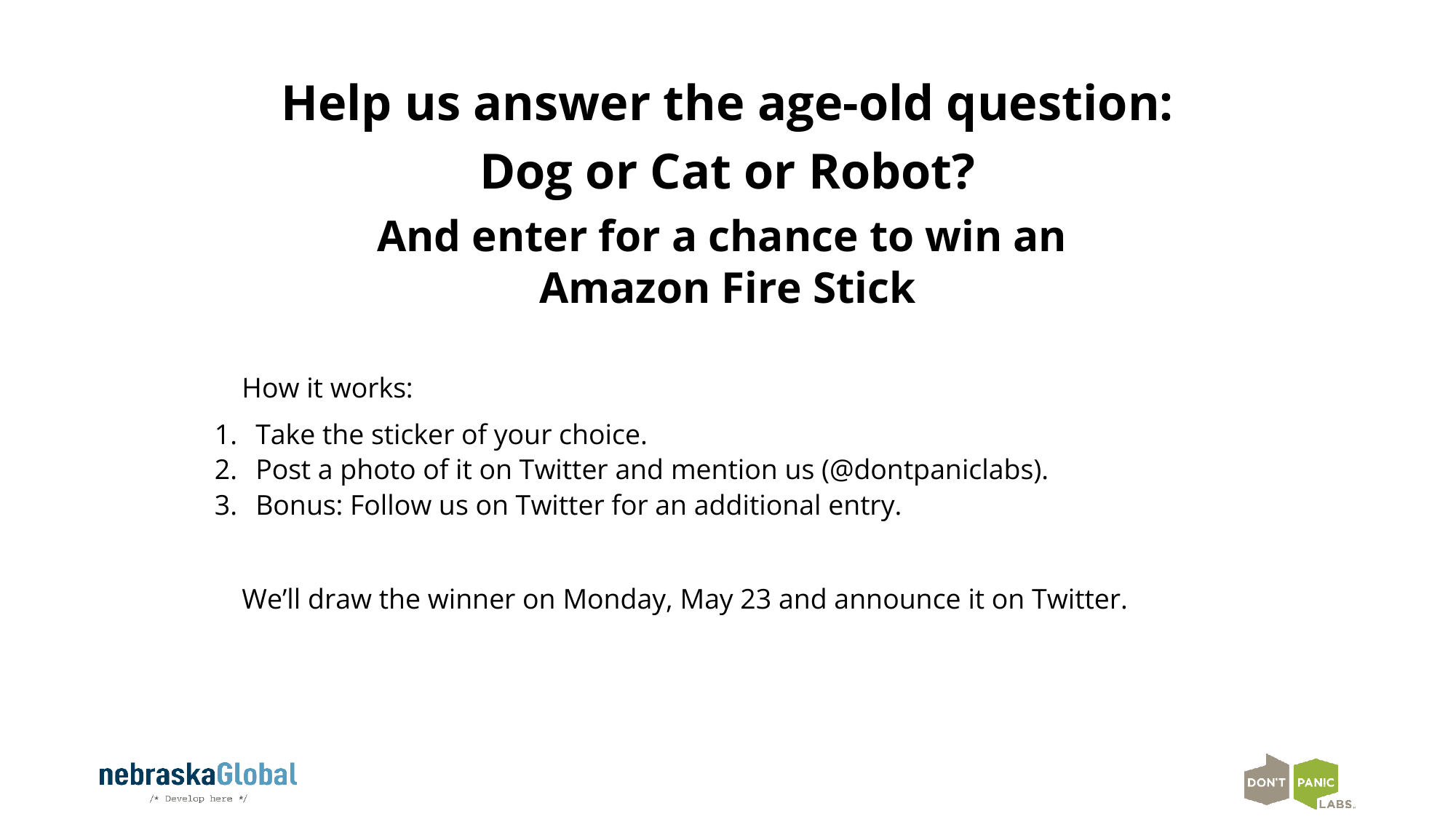

Help us answer the age-old question:
Dog or Cat or Robot?
And enter for a chance to win an
Amazon Fire Stick

How it works:
Take the sticker of your choice.
Post a photo of it on Twitter and mention us (@dontpaniclabs).
Bonus: Follow us on Twitter for an additional entry.

We’ll draw the winner on Monday, May 23 and announce it on Twitter.